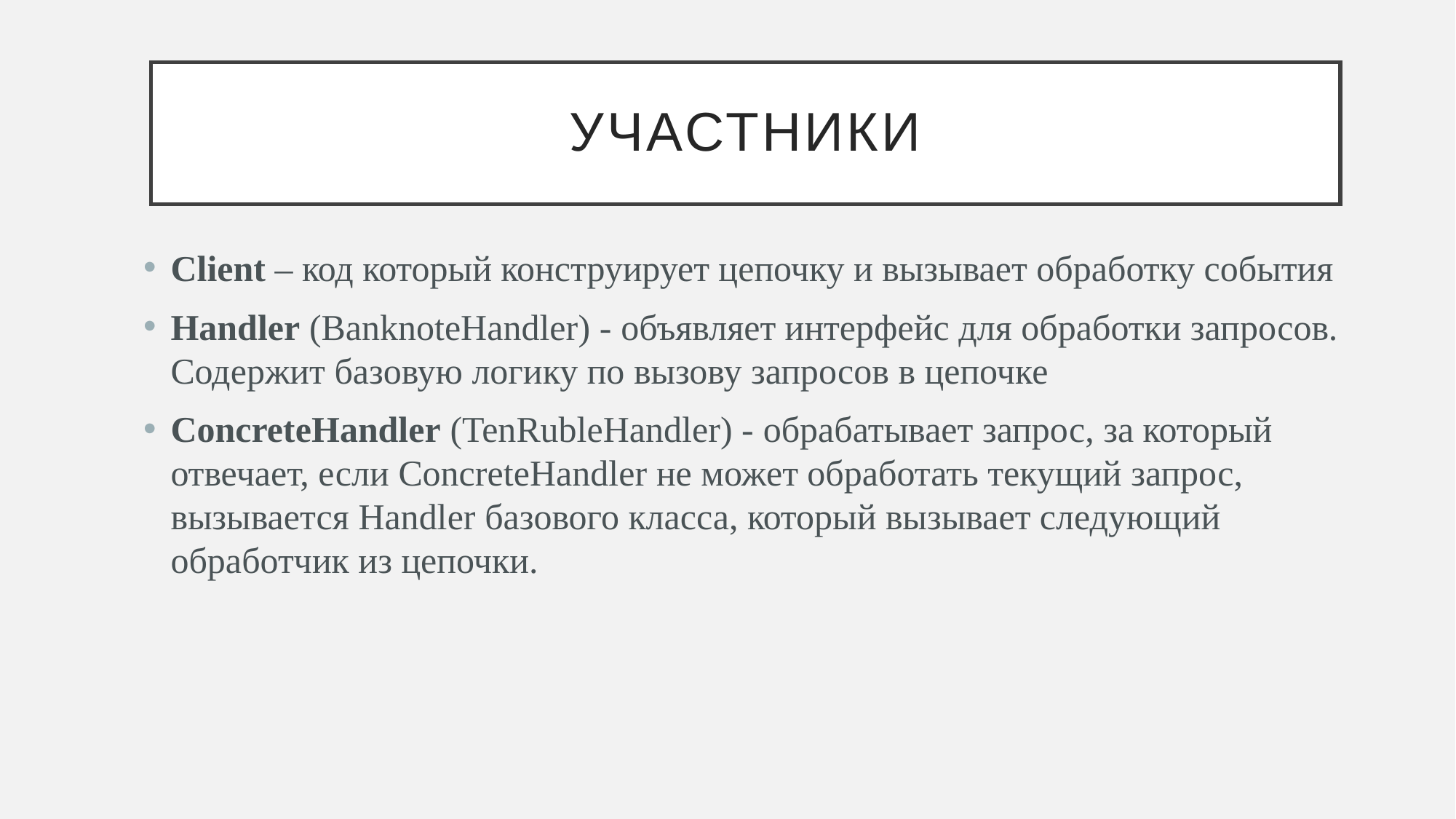

# УЧАСТНИКИ
Client – код который конструирует цепочку и вызывает обработку события
Handler (BanknoteHandler) - объявляет интерфейс для обработки запросов. Содержит базовую логику по вызову запросов в цепочке
ConcreteHandler (TenRubleHandler) - обрабатывает запрос, за который отвечает, если ConcreteHandler не может обработать текущий запрос, вызывается Handler базового класса, который вызывает следующий обработчик из цепочки.